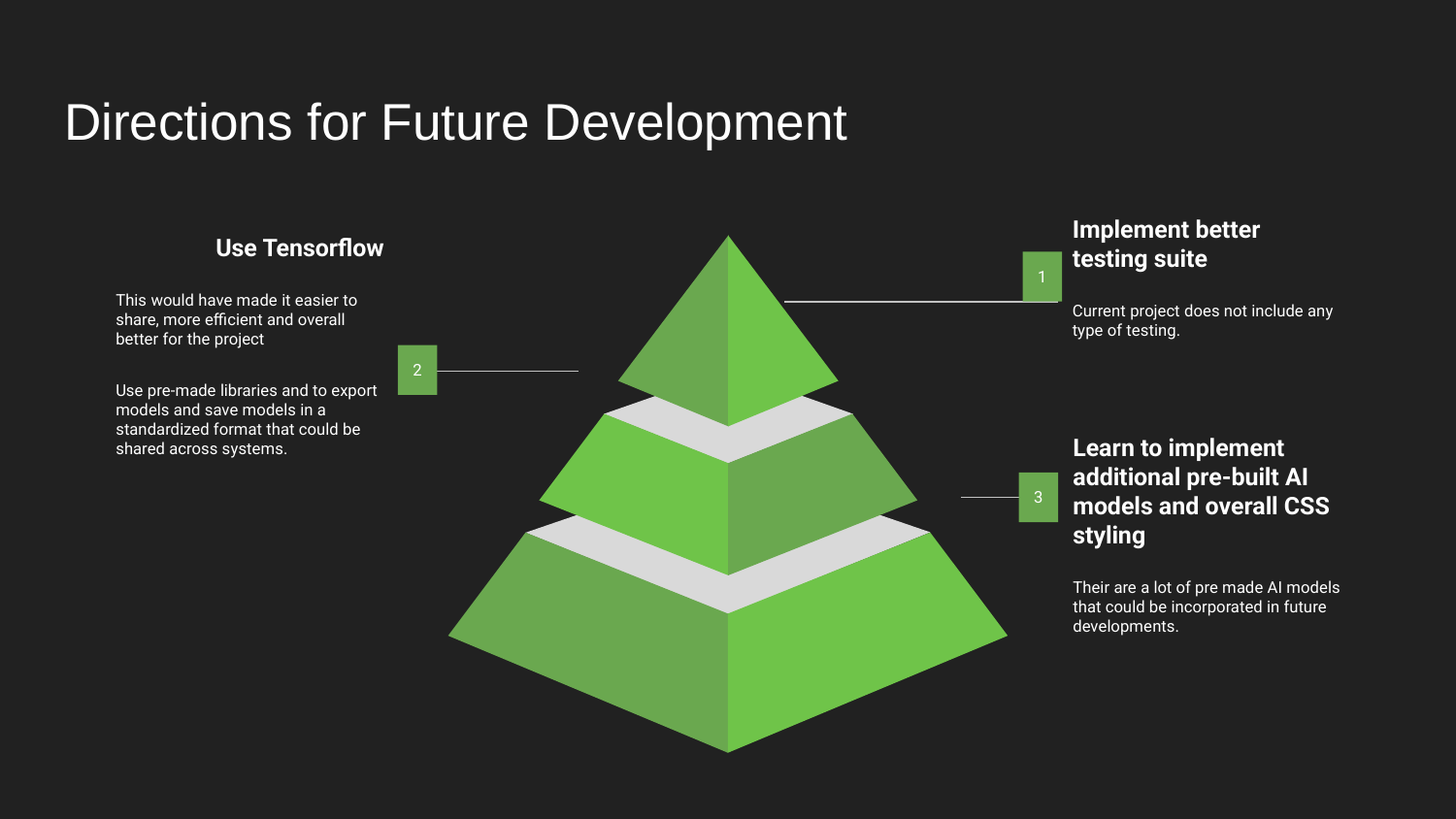

# Directions for Future Development

Implement better testing suite

Current project does not include any type of testing.
1

Use Tensorflow

This would have made it easier to share, more efficient and overall better for the project
Use pre-made libraries and to export models and save models in a standardized format that could be shared across systems.

2

Learn to implement additional pre-built AI models and overall CSS styling

Their are a lot of pre made AI models that could be incorporated in future developments.
3